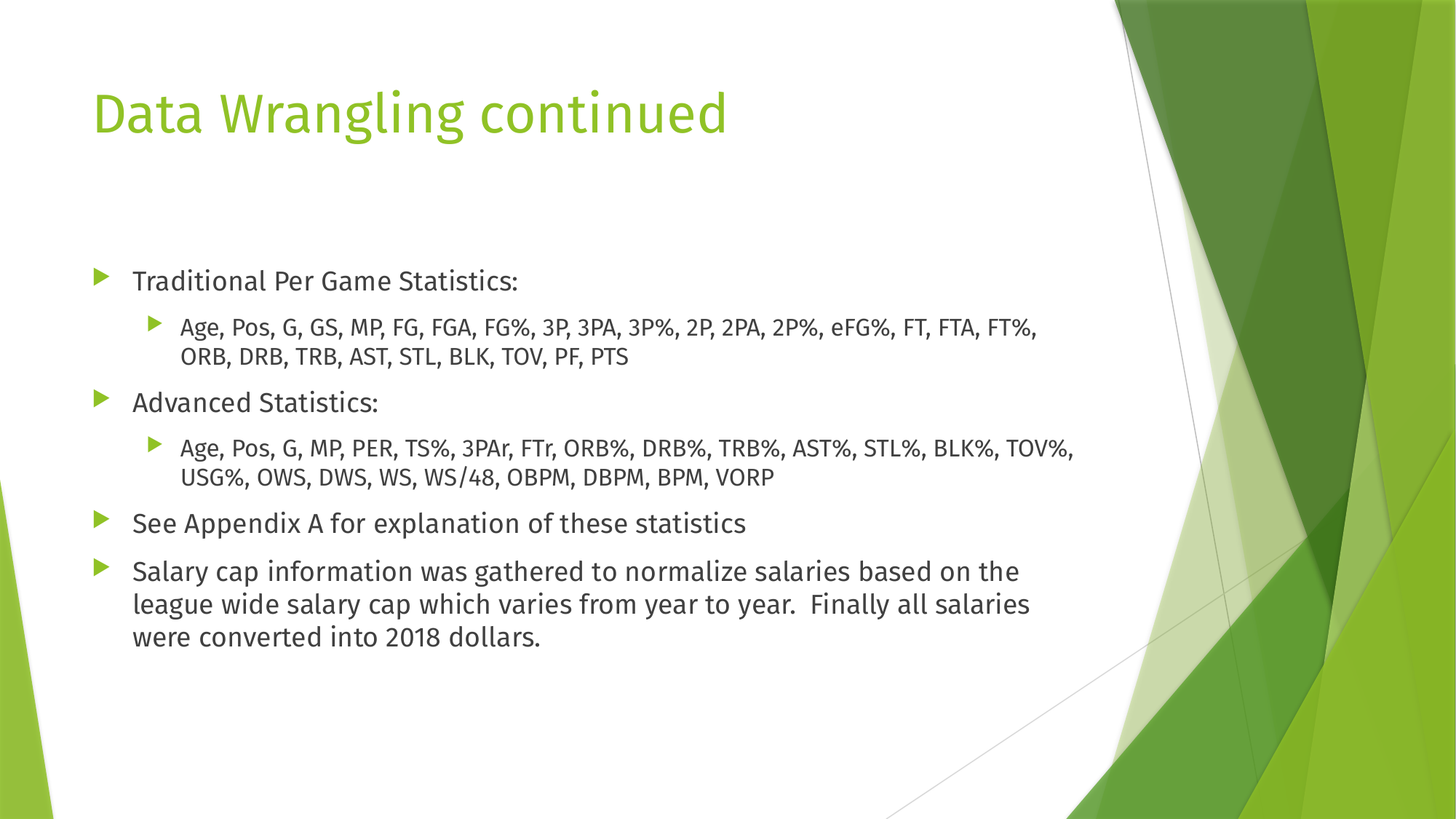

# Data Wrangling continued
Traditional Per Game Statistics:
Age, Pos, G, GS, MP, FG, FGA, FG%, 3P, 3PA, 3P%, 2P, 2PA, 2P%, eFG%, FT, FTA, FT%, ORB, DRB, TRB, AST, STL, BLK, TOV, PF, PTS
Advanced Statistics:
Age, Pos, G, MP, PER, TS%, 3PAr, FTr, ORB%, DRB%, TRB%, AST%, STL%, BLK%, TOV%, USG%, OWS, DWS, WS, WS/48, OBPM, DBPM, BPM, VORP
See Appendix A for explanation of these statistics
Salary cap information was gathered to normalize salaries based on the league wide salary cap which varies from year to year.  Finally all salaries were converted into 2018 dollars.